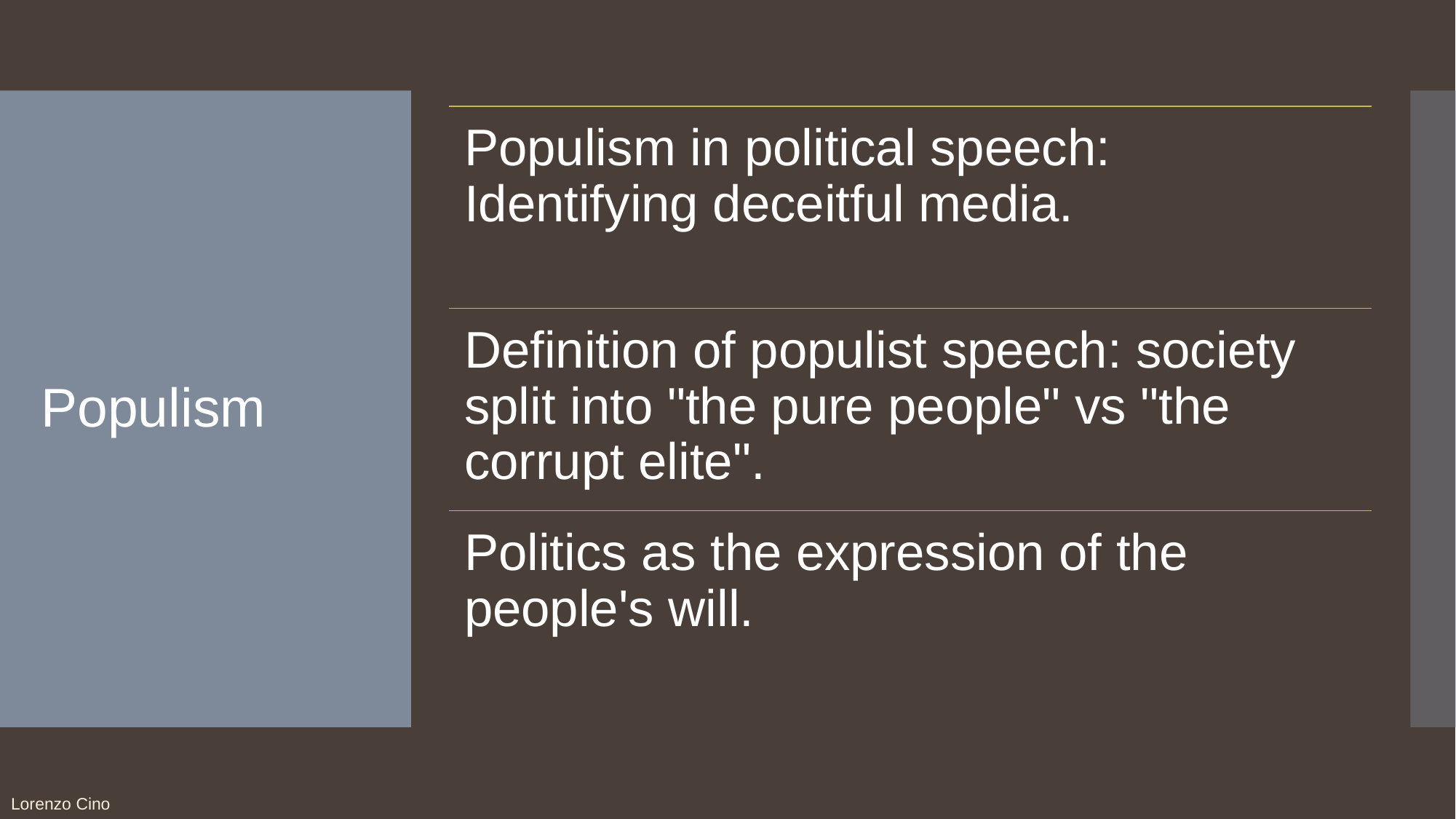

Populism in political speech: Identifying deceitful media.

Definition of populist speech: society split into "the pure people" vs "the corrupt elite".

Politics as the expression of the people's will.
# Populism
Lorenzo Cino